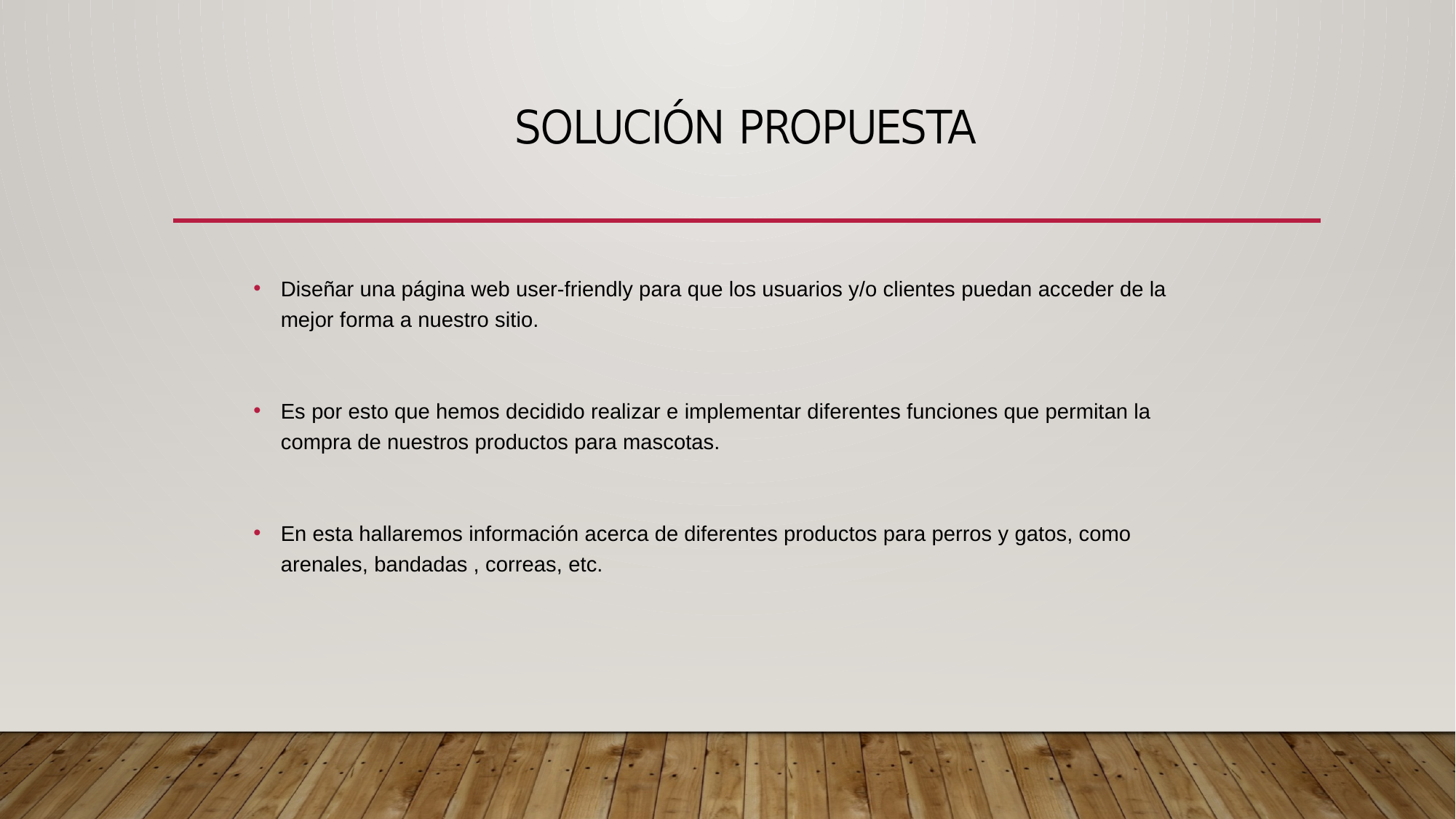

# Solución propuesta

Diseñar una página web user-friendly para que los usuarios y/o clientes puedan acceder de la mejor forma a nuestro sitio.

Es por esto que hemos decidido realizar e implementar diferentes funciones que permitan la compra de nuestros productos para mascotas.

En esta hallaremos información acerca de diferentes productos para perros y gatos, como arenales, bandadas , correas, etc.